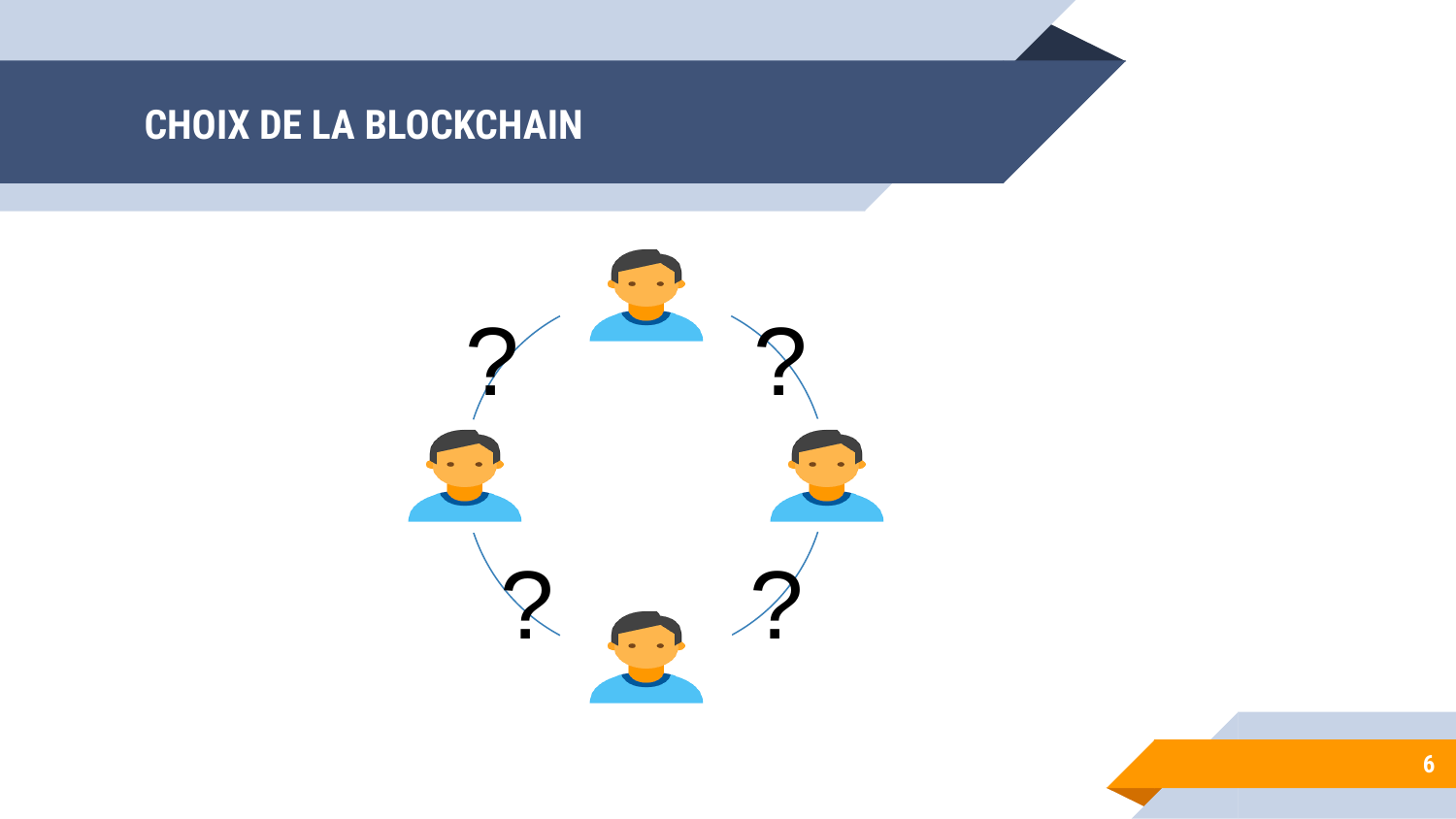

# CHOIX DE LA BLOCKCHAIN

?
?
?
?
6